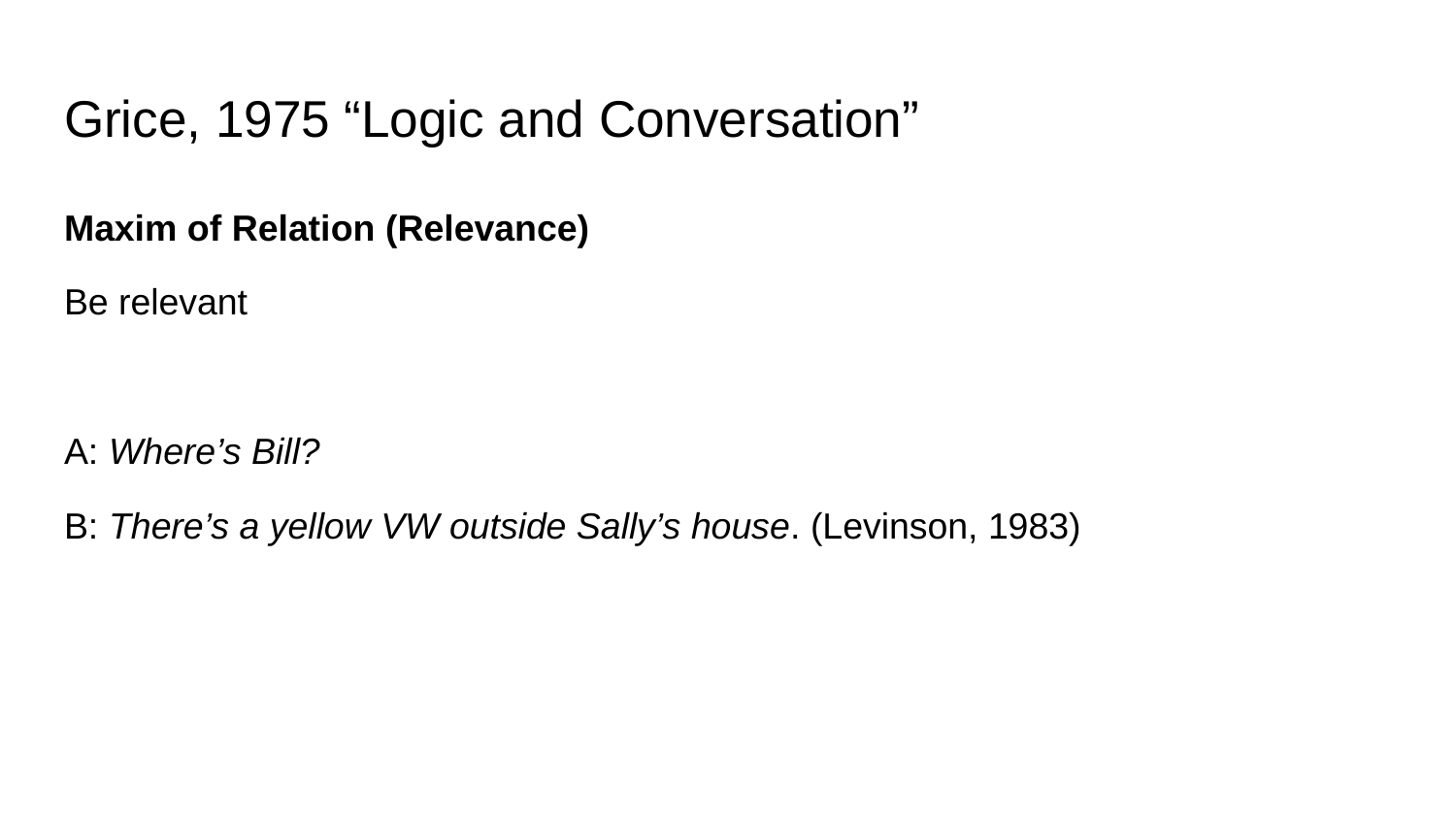

# Grice, 1975 “Logic and Conversation”
Maxim of Relation (Relevance)
Be relevant

A: Where’s Bill?
B: There’s a yellow VW outside Sally’s house. (Levinson, 1983)